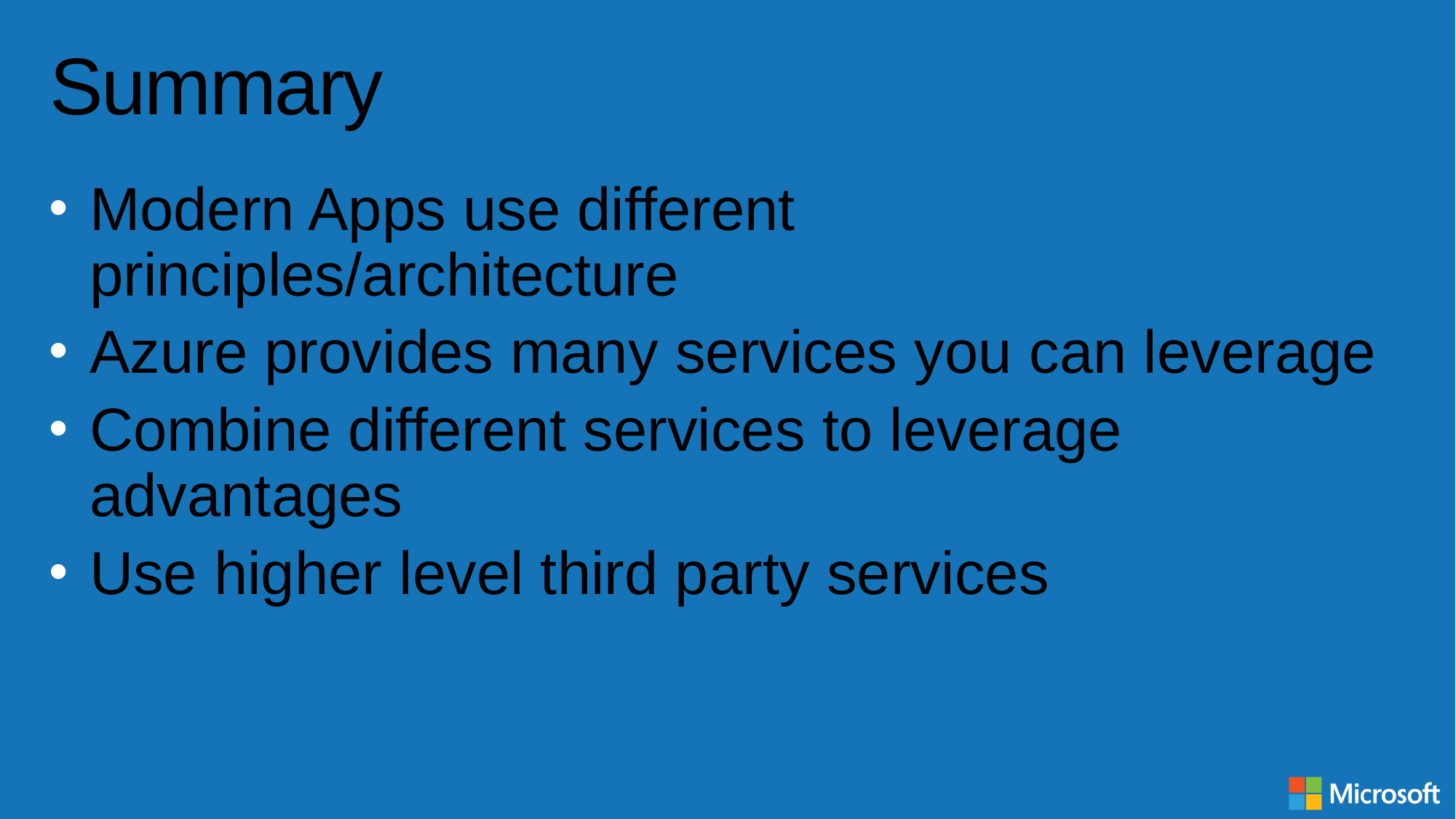

# Summary
Modern Apps use different principles/architecture
Azure provides many services you can leverage
Combine different services to leverage advantages
Use higher level third party services